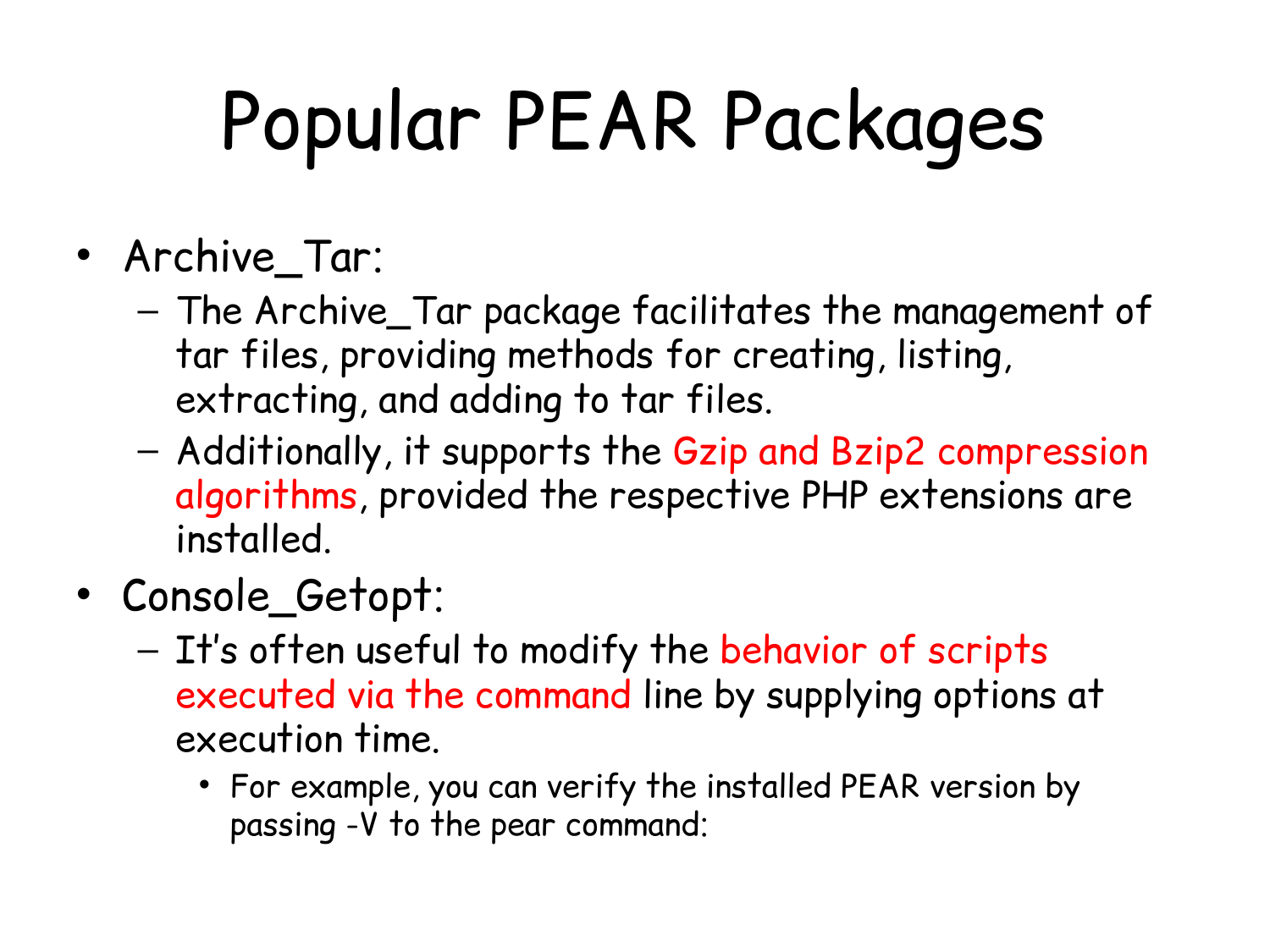

# Popular PEAR Packages
Archive_Tar:
The Archive_Tar package facilitates the management of tar files, providing methods for creating, listing, extracting, and adding to tar files.
Additionally, it supports the Gzip and Bzip2 compression algorithms, provided the respective PHP extensions are installed.
Console_Getopt:
It’s often useful to modify the behavior of scripts executed via the command line by supplying options at execution time.
For example, you can verify the installed PEAR version by passing -V to the pear command:
46